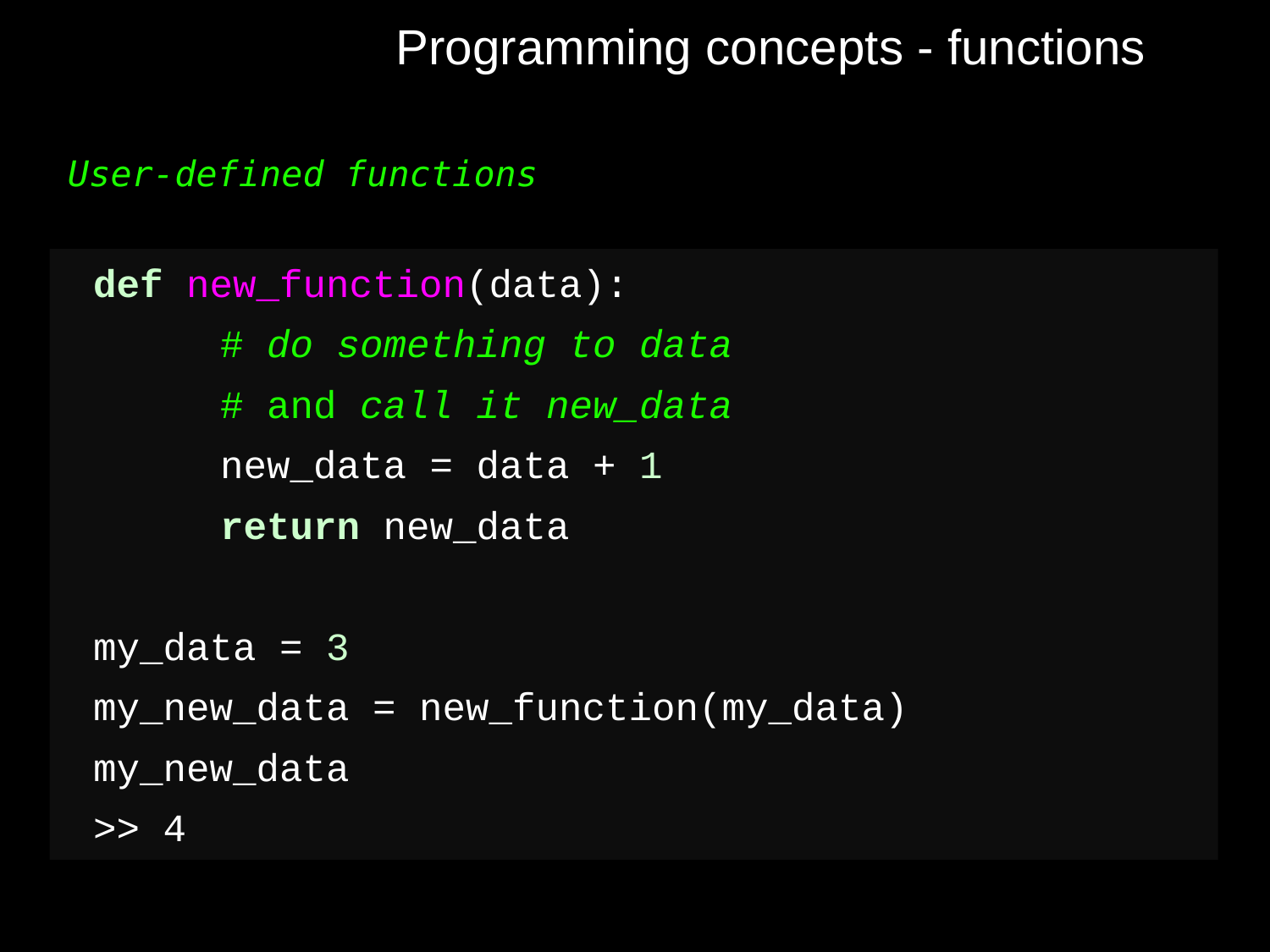

Programming concepts - functions
User-defined functions
def new_function(data):
	# do something to data
	# and call it new_data
	new_data = data + 1
	return new_data

my_data = 3
my_new_data = new_function(my_data)
my_new_data
>> 4